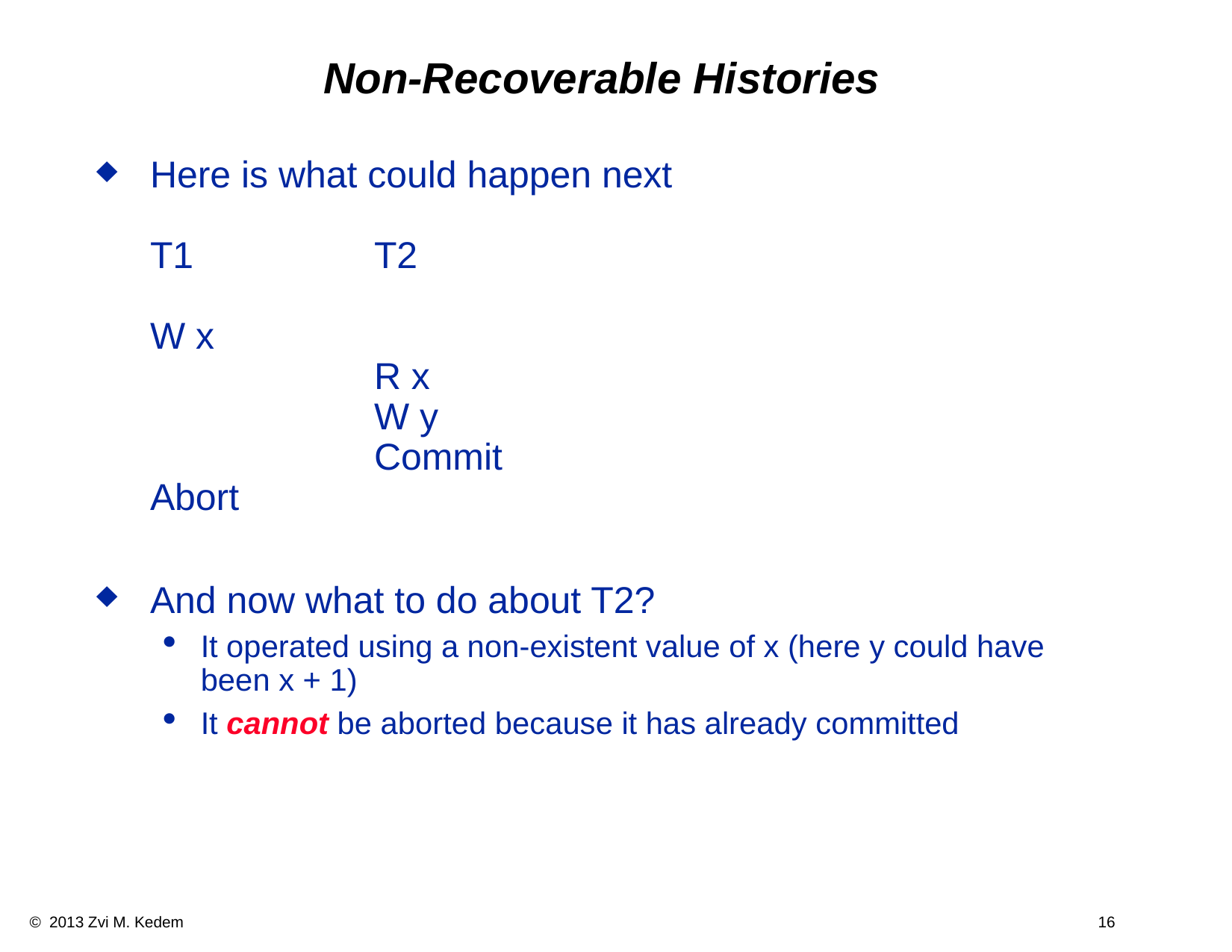

Non-Recoverable Histories
Here is what could happen next
T1		T2
W x
		R x
		W y
		Commit
Abort

And now what to do about T2?
It operated using a non-existent value of x (here y could have been x + 1)
It cannot be aborted because it has already committed